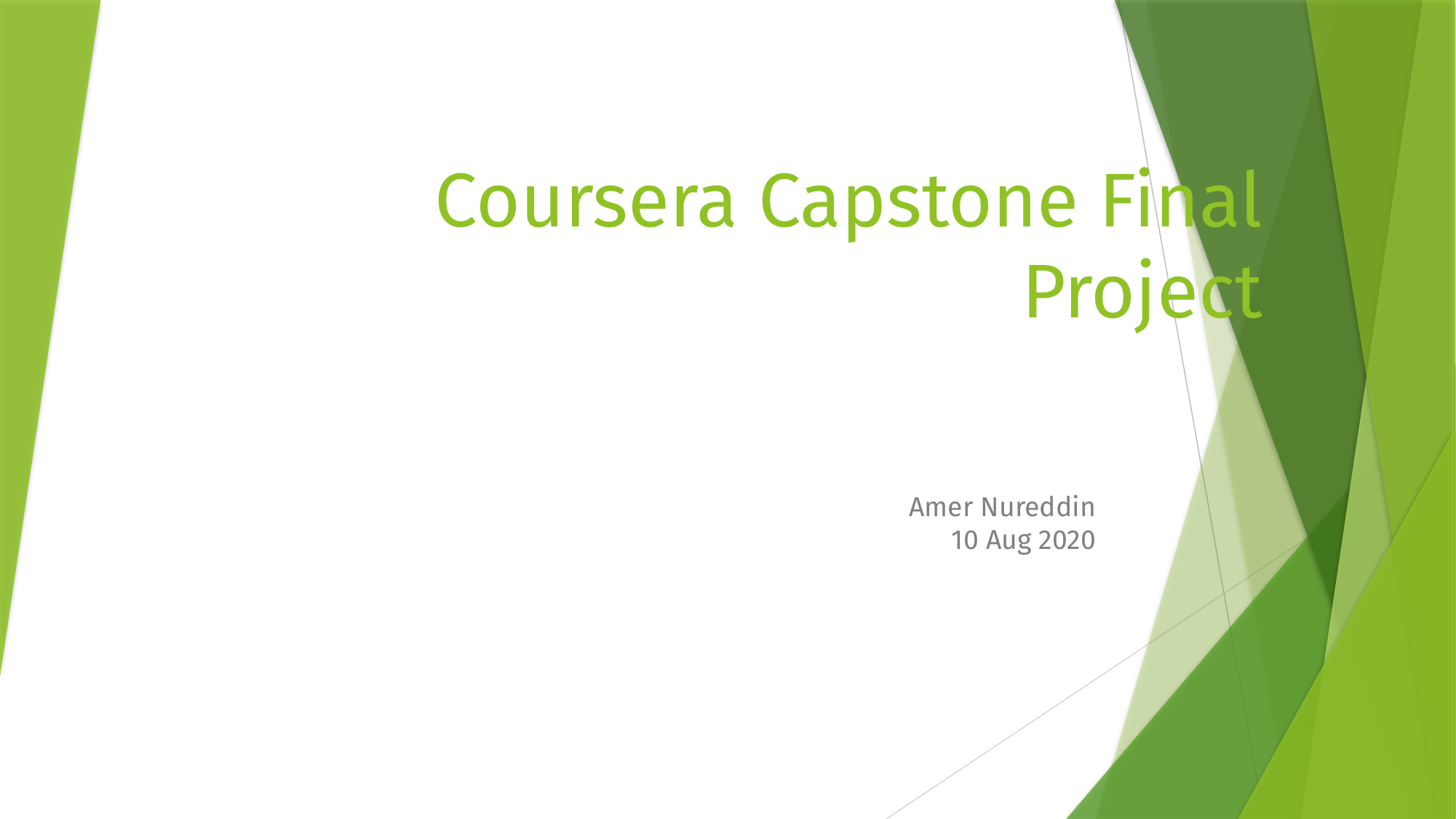

# Coursera Capstone Final Project
Amer Nureddin
10 Aug 2020